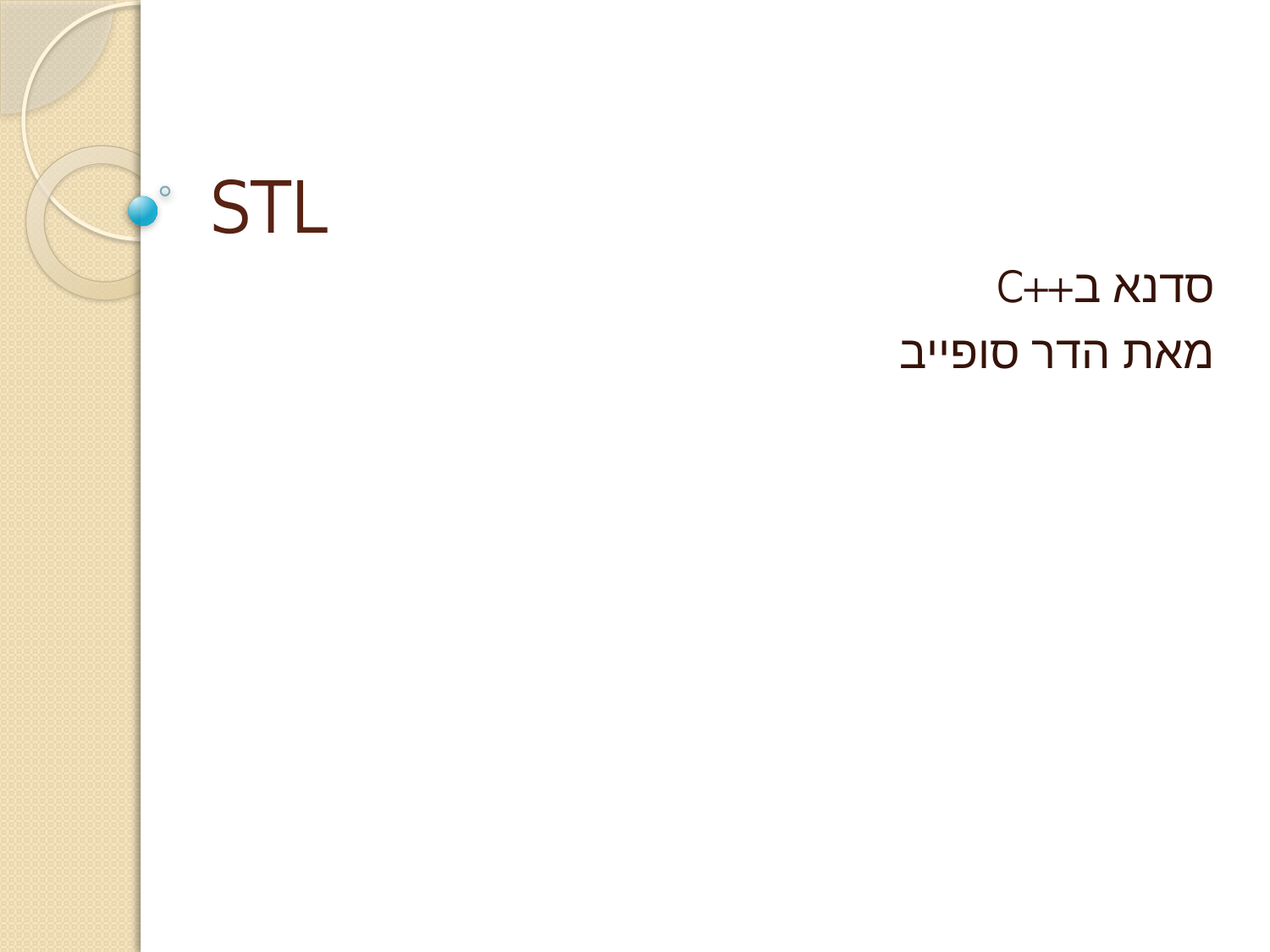

# STL
 C++סדנא ב
מאת הדר סופייב